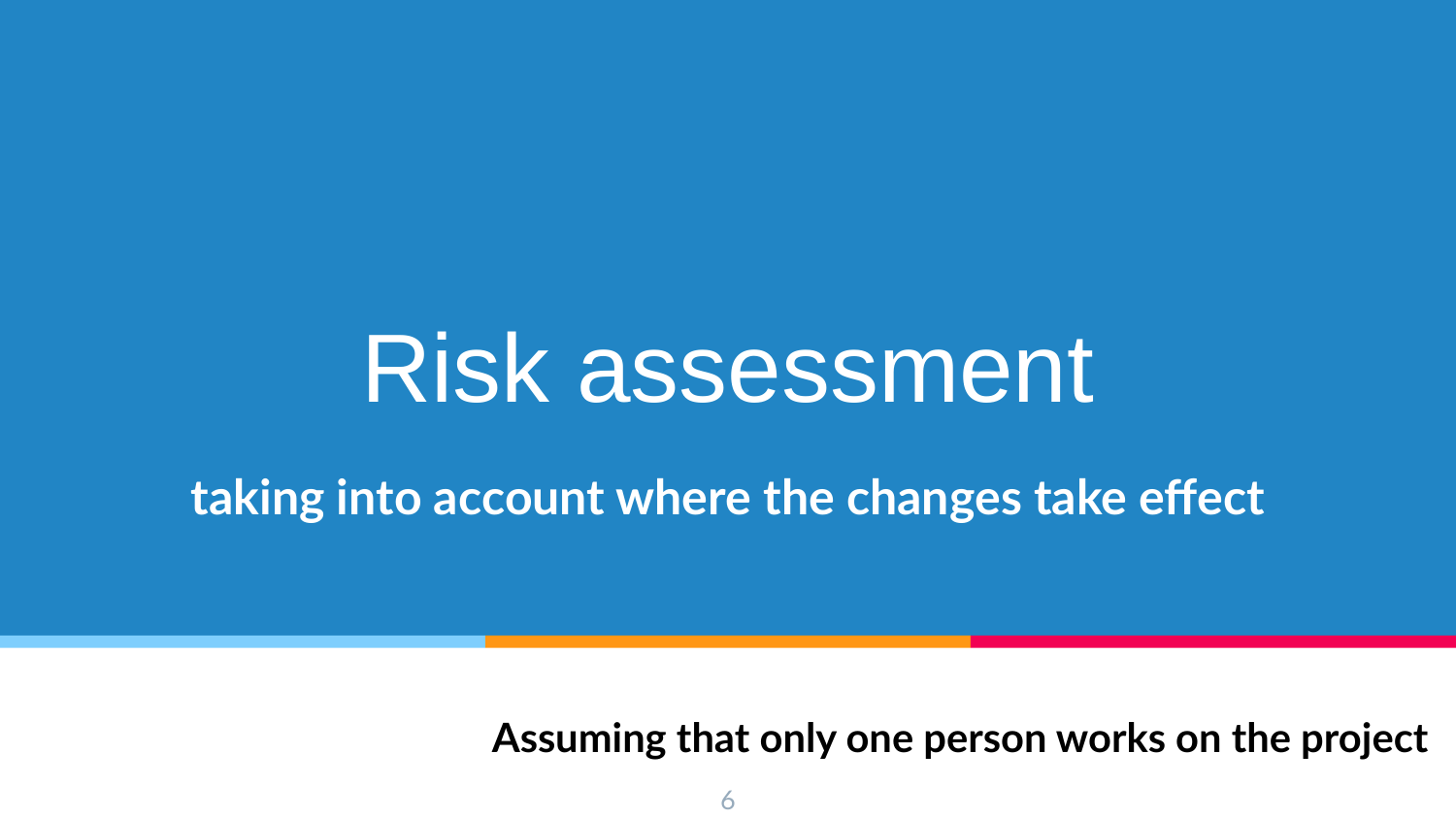

# Risk assessment
taking into account where the changes take effect
Assuming that only one person works on the project
6